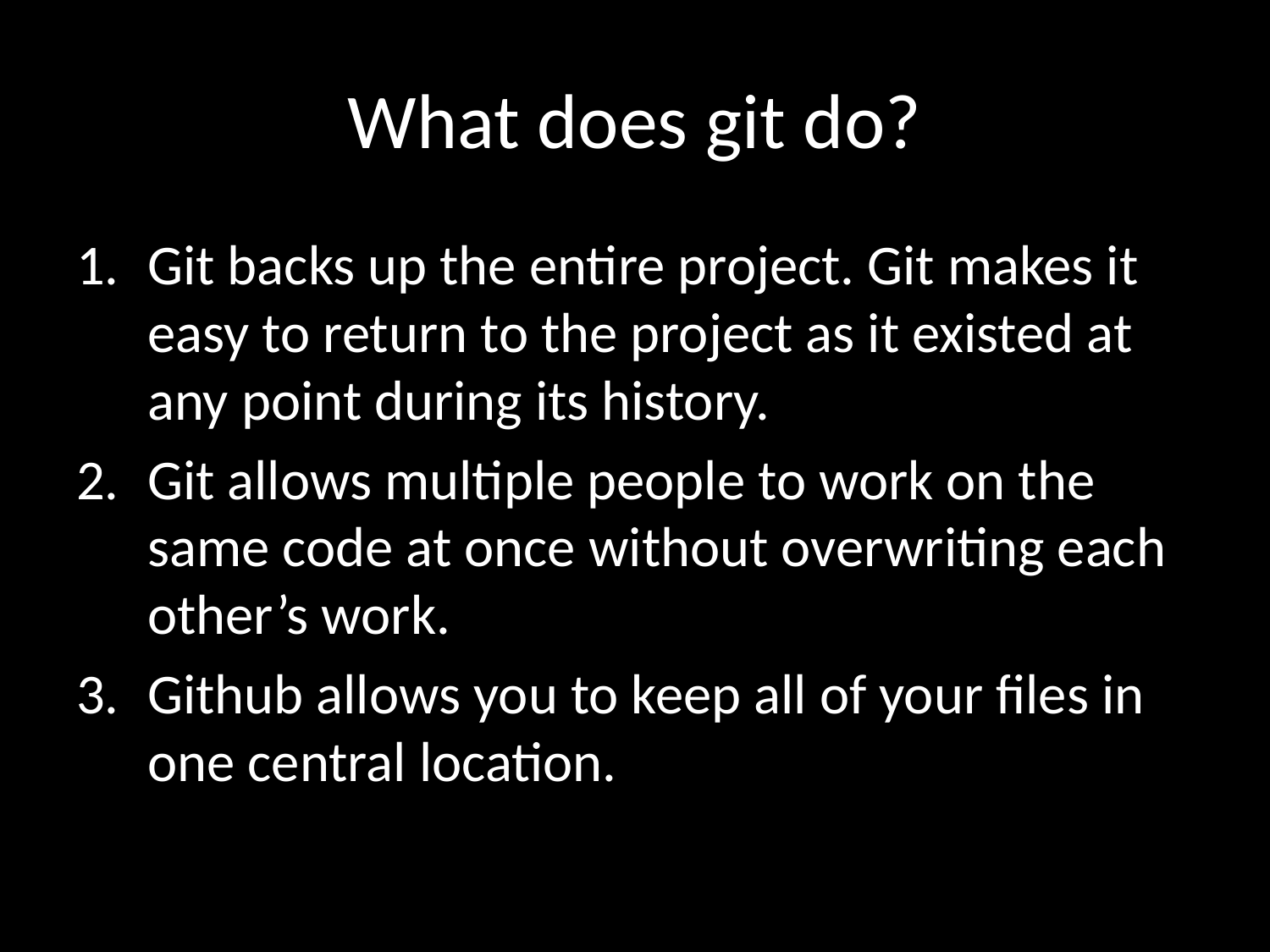

# What does git do?
Git backs up the entire project. Git makes it easy to return to the project as it existed at any point during its history.
Git allows multiple people to work on the same code at once without overwriting each other’s work.
Github allows you to keep all of your files in one central location.